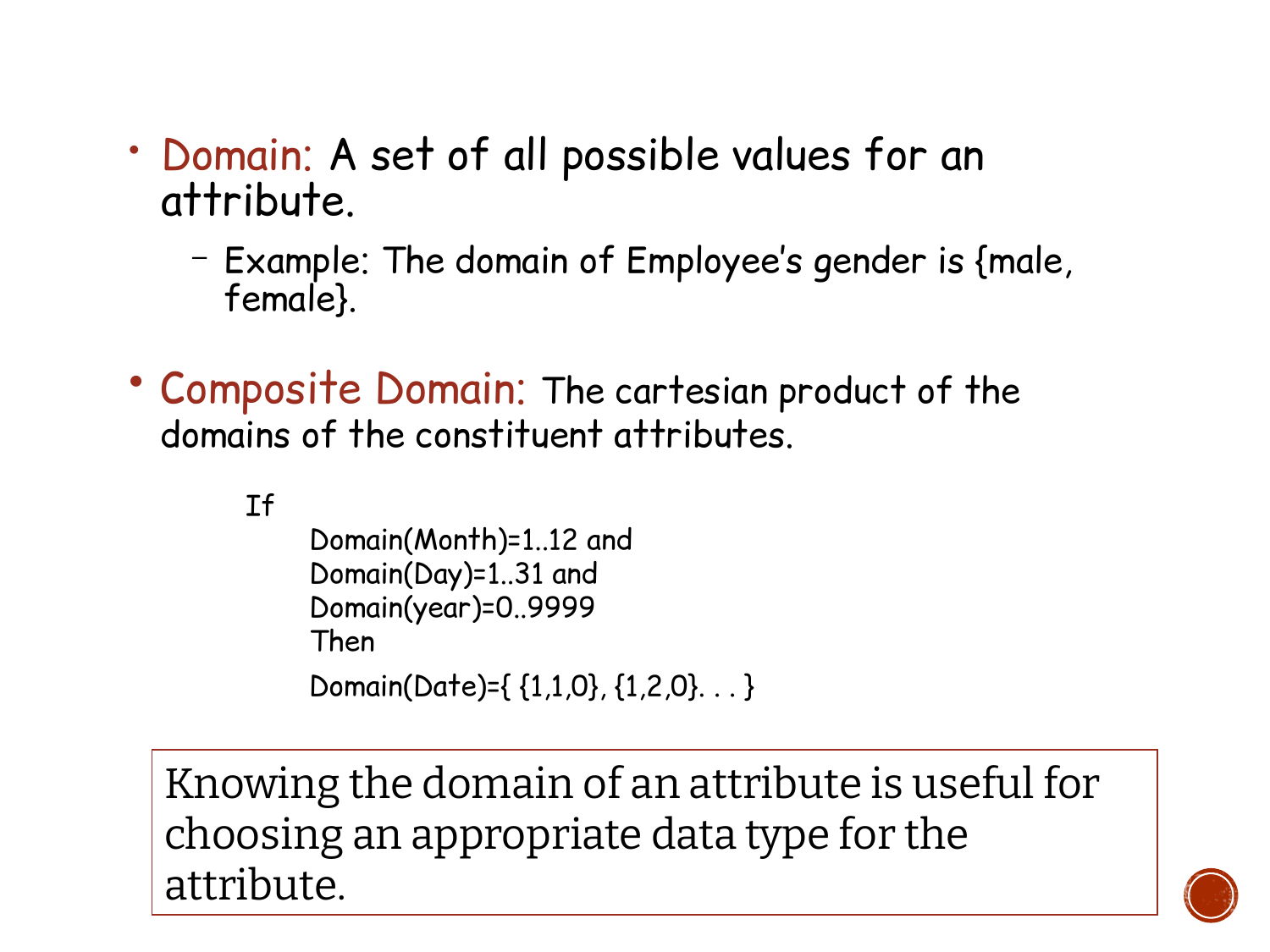

Domain: A set of all possible values for an attribute.
Example: The domain of Employee’s gender is {male, female}.
Composite Domain: The cartesian product of the domains of the constituent attributes.
If
Domain(Month)=1..12 and
Domain(Day)=1..31 and
Domain(year)=0..9999
Then
Domain(Date)={ {1,1,0}, {1,2,0}. . . }
Knowing the domain of an attribute is useful for choosing an appropriate data type for the attribute.